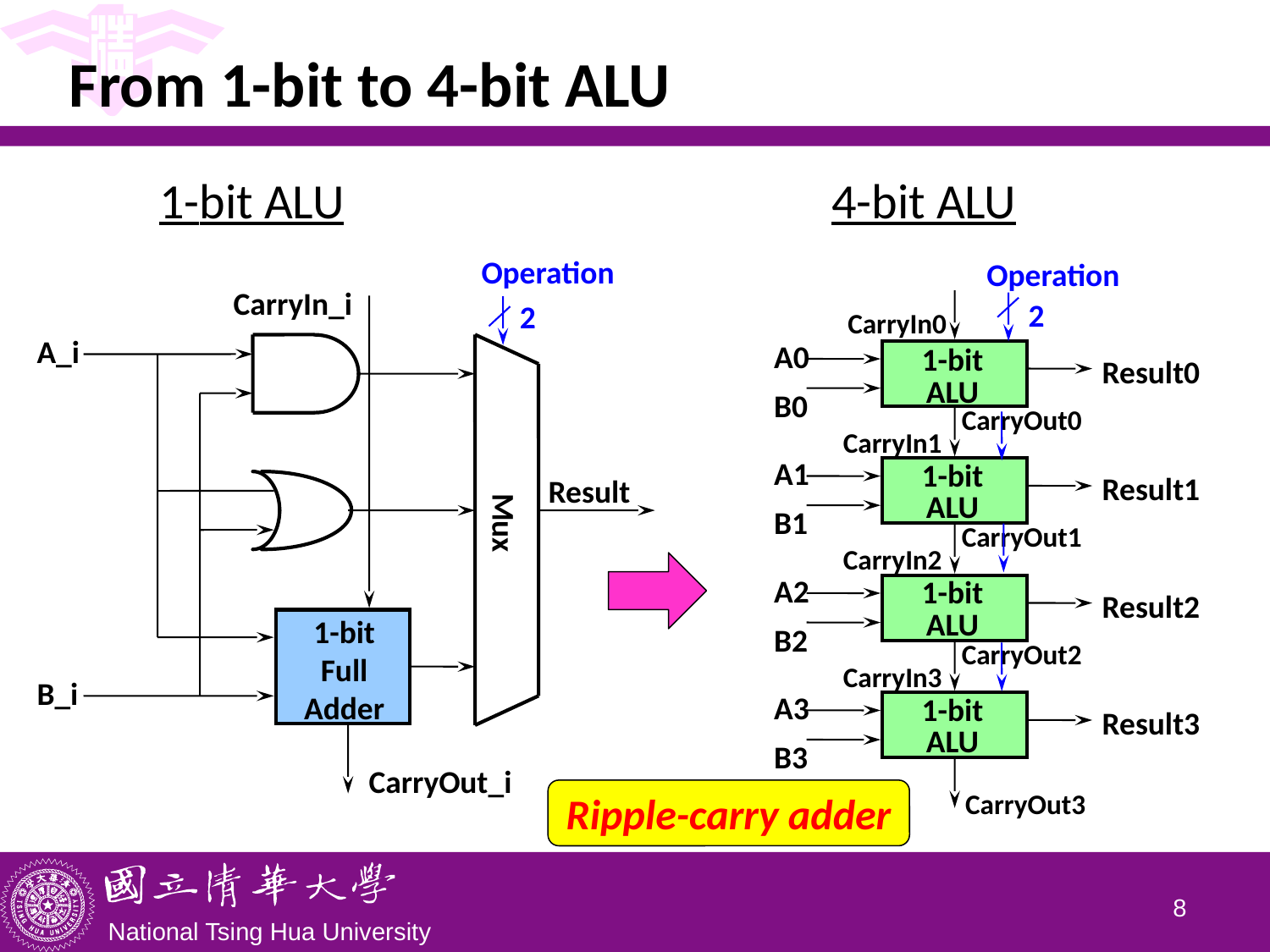

# From 1-bit to 4-bit ALU
     1-bit ALU				      4-bit ALU
Operation
CarryIn_i
2

A_i

Result

Mux

1-bit
Full
Adder

B_i

CarryOut_i
Operation
2

CarryIn0
A0
1-bit
ALU

Result0

B0

CarryOut0

CarryIn1
A1
1-bit
ALU

Result1

B1

CarryOut1

CarryIn2

A2
1-bit
ALU

Result2

B2

CarryOut2

CarryIn3
A3
1-bit
ALU

Result3

B3

Ripple-carry adder
CarryOut3
8